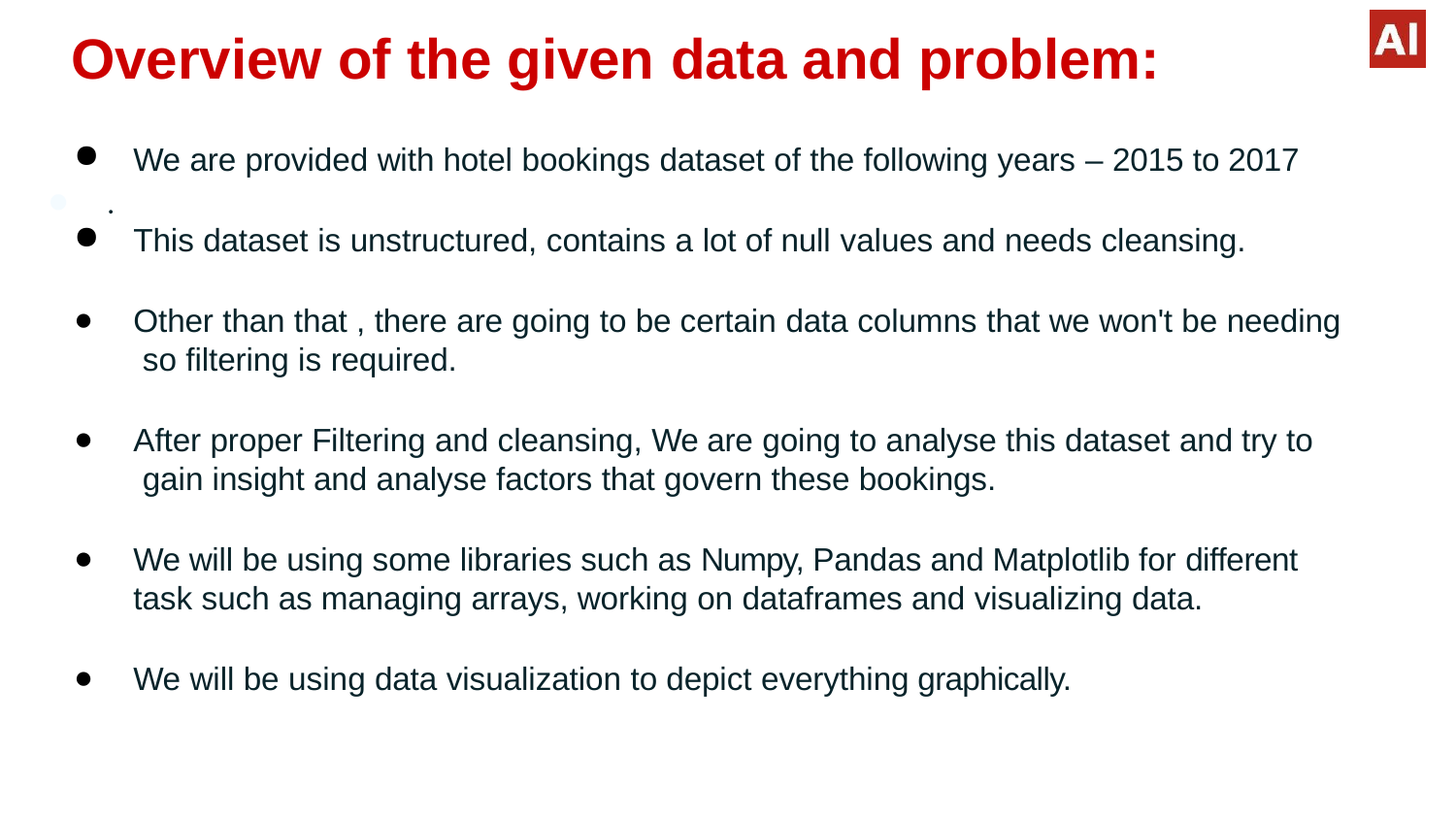

# Overview of the given data and problem:
We are provided with hotel bookings dataset of the following years – 2015 to 2017
.
This dataset is unstructured, contains a lot of null values and needs cleansing.

Other than that , there are going to be certain data columns that we won't be needing  so ﬁltering is required.

After proper Filtering and cleansing, We are going to analyse this dataset and try to  gain insight and analyse factors that govern these bookings.

We will be using some libraries such as Numpy, Pandas and Matplotlib for different  task such as managing arrays, working on dataframes and visualizing data.

We will be using data visualization to depict everything graphically.